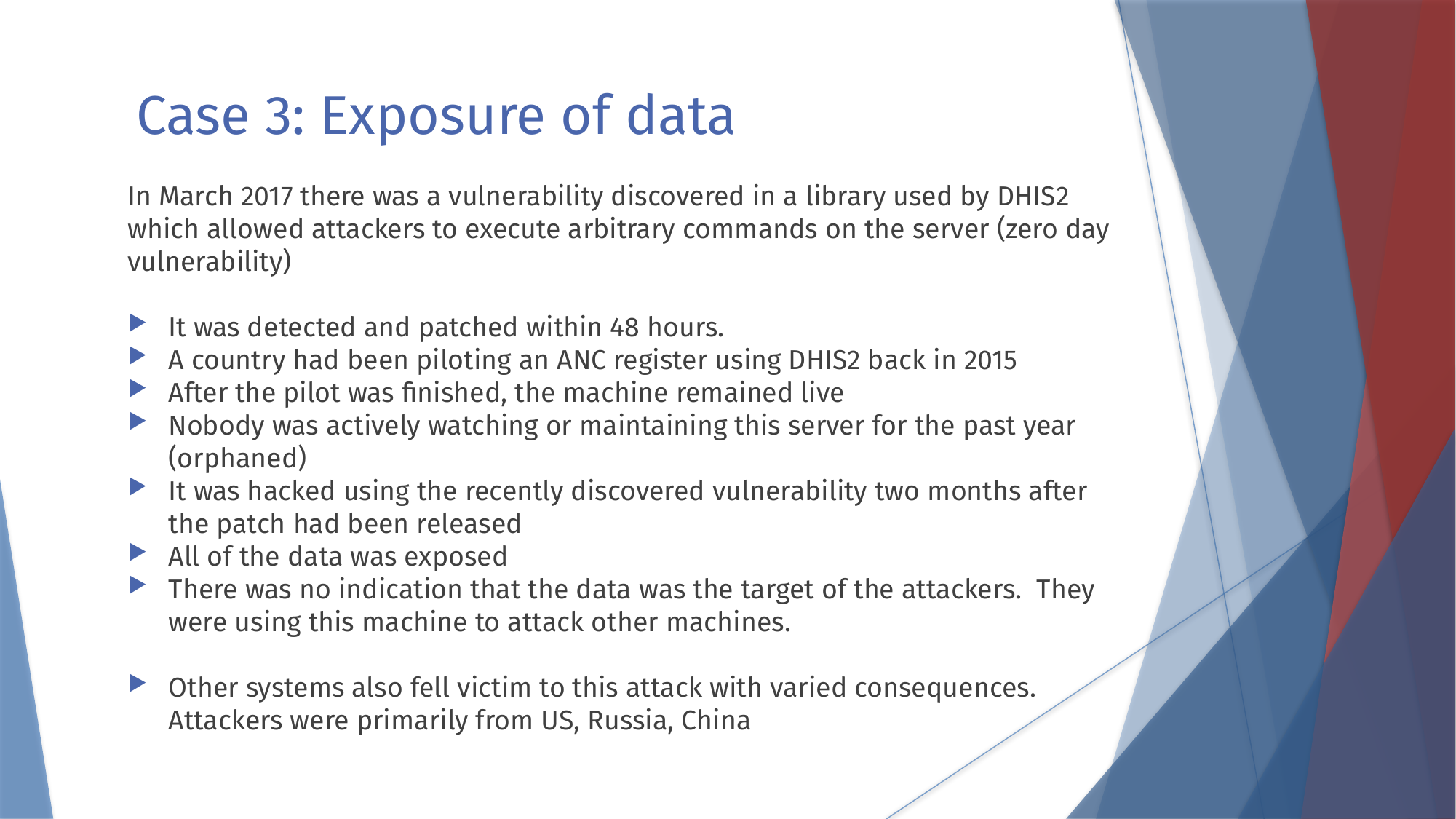

Case 3: Exposure of data
In March 2017 there was a vulnerability discovered in a library used by DHIS2 which allowed attackers to execute arbitrary commands on the server (zero day vulnerability)

It was detected and patched within 48 hours.
A country had been piloting an ANC register using DHIS2 back in 2015
After the pilot was finished, the machine remained live
Nobody was actively watching or maintaining this server for the past year (orphaned)
It was hacked using the recently discovered vulnerability two months after the patch had been released
All of the data was exposed
There was no indication that the data was the target of the attackers.  They were using this machine to attack other machines.

Other systems also fell victim to this attack with varied consequences.  Attackers were primarily from US, Russia, China